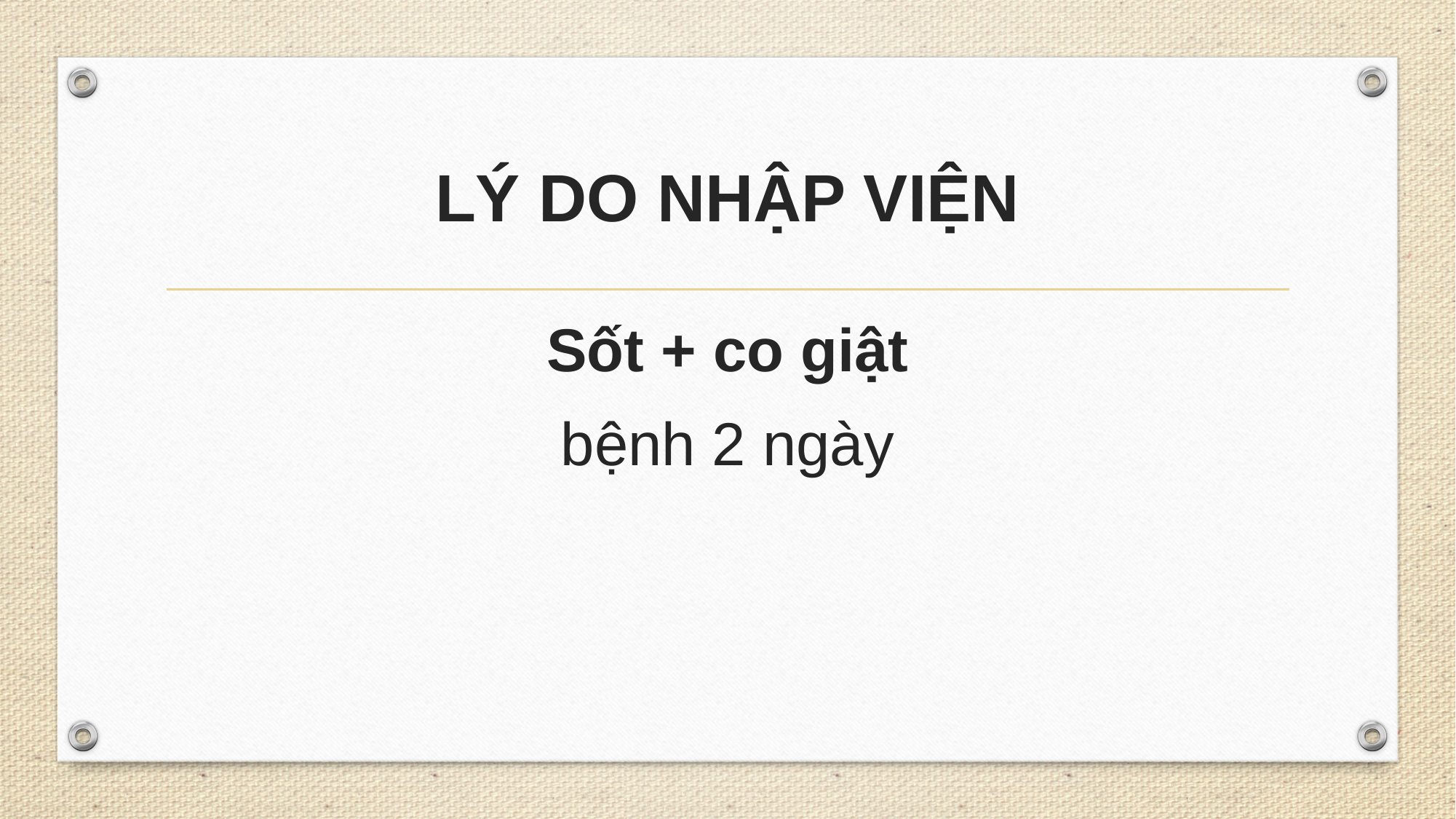

# LÝ DO NHẬP VIỆN
Sốt + co giật
bệnh 2 ngày